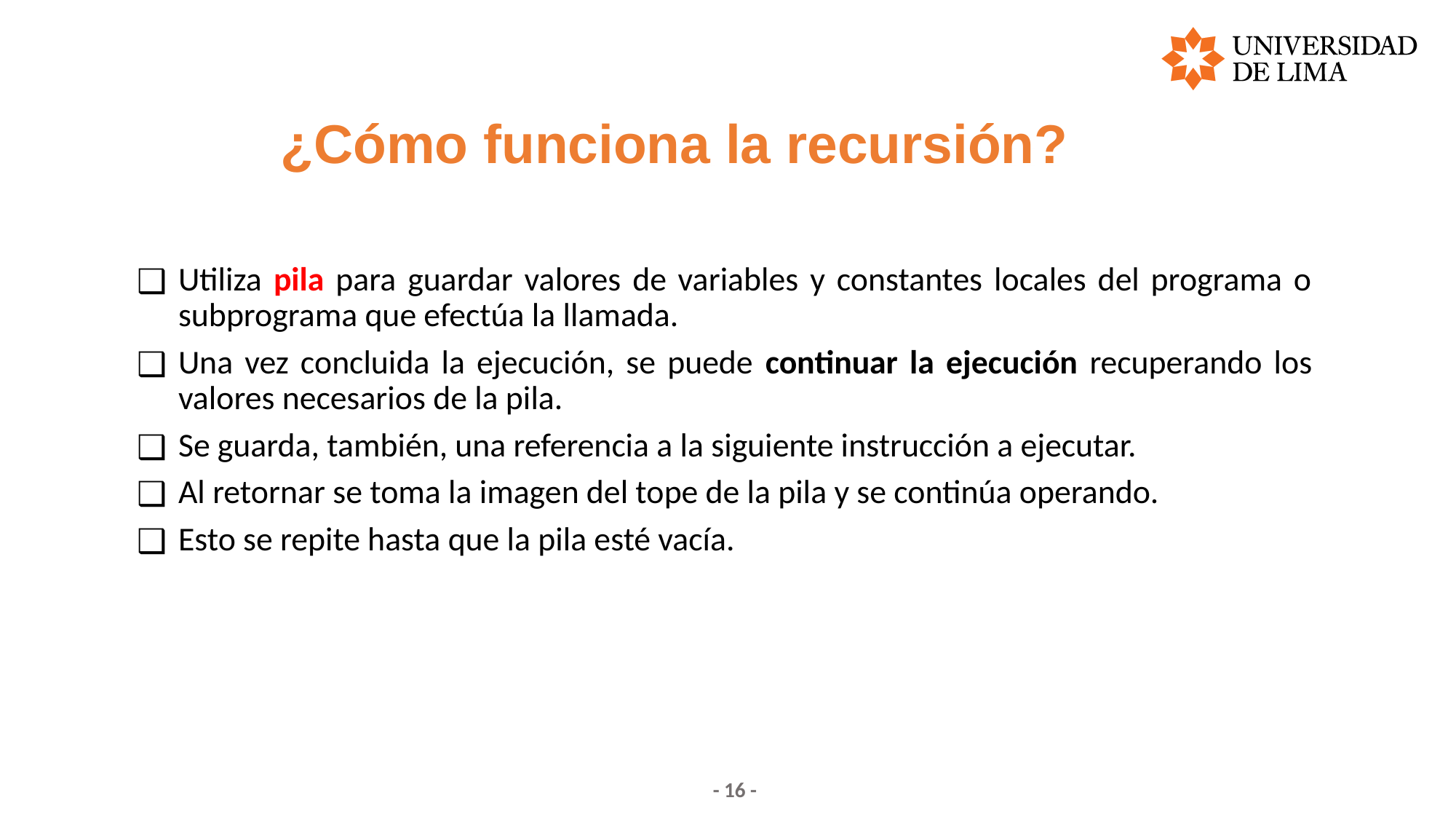

# ¿Cómo funciona la recursión?
Utiliza pila para guardar valores de variables y constantes locales del programa o subprograma que efectúa la llamada.
Una vez concluida la ejecución, se puede continuar la ejecución recuperando los valores necesarios de la pila.
Se guarda, también, una referencia a la siguiente instrucción a ejecutar.
Al retornar se toma la imagen del tope de la pila y se continúa operando.
Esto se repite hasta que la pila esté vacía.
- 16 -